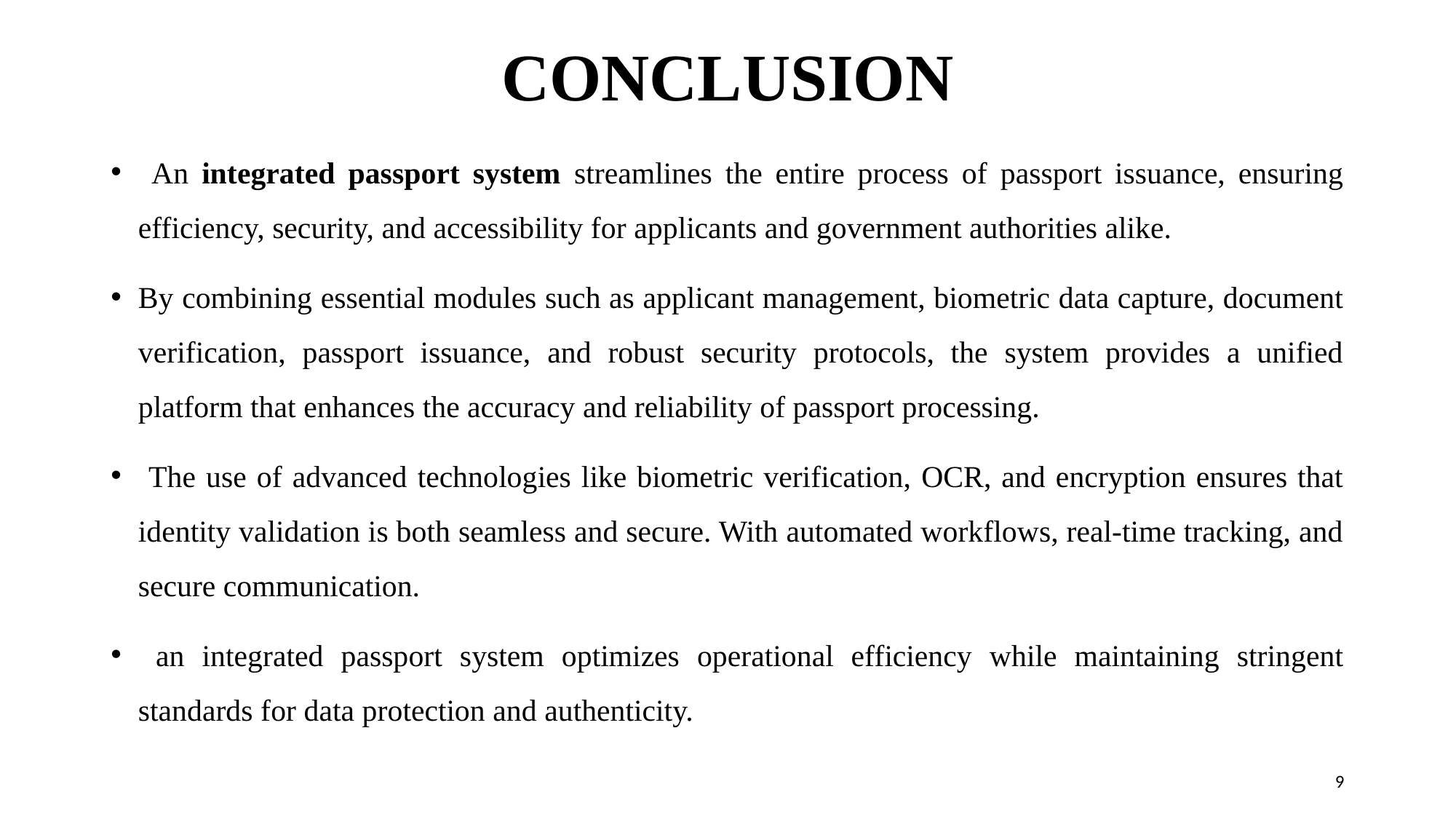

# CONCLUSION
 An integrated passport system streamlines the entire process of passport issuance, ensuring efficiency, security, and accessibility for applicants and government authorities alike.
By combining essential modules such as applicant management, biometric data capture, document verification, passport issuance, and robust security protocols, the system provides a unified platform that enhances the accuracy and reliability of passport processing.
 The use of advanced technologies like biometric verification, OCR, and encryption ensures that identity validation is both seamless and secure. With automated workflows, real-time tracking, and secure communication.
 an integrated passport system optimizes operational efficiency while maintaining stringent standards for data protection and authenticity.

9